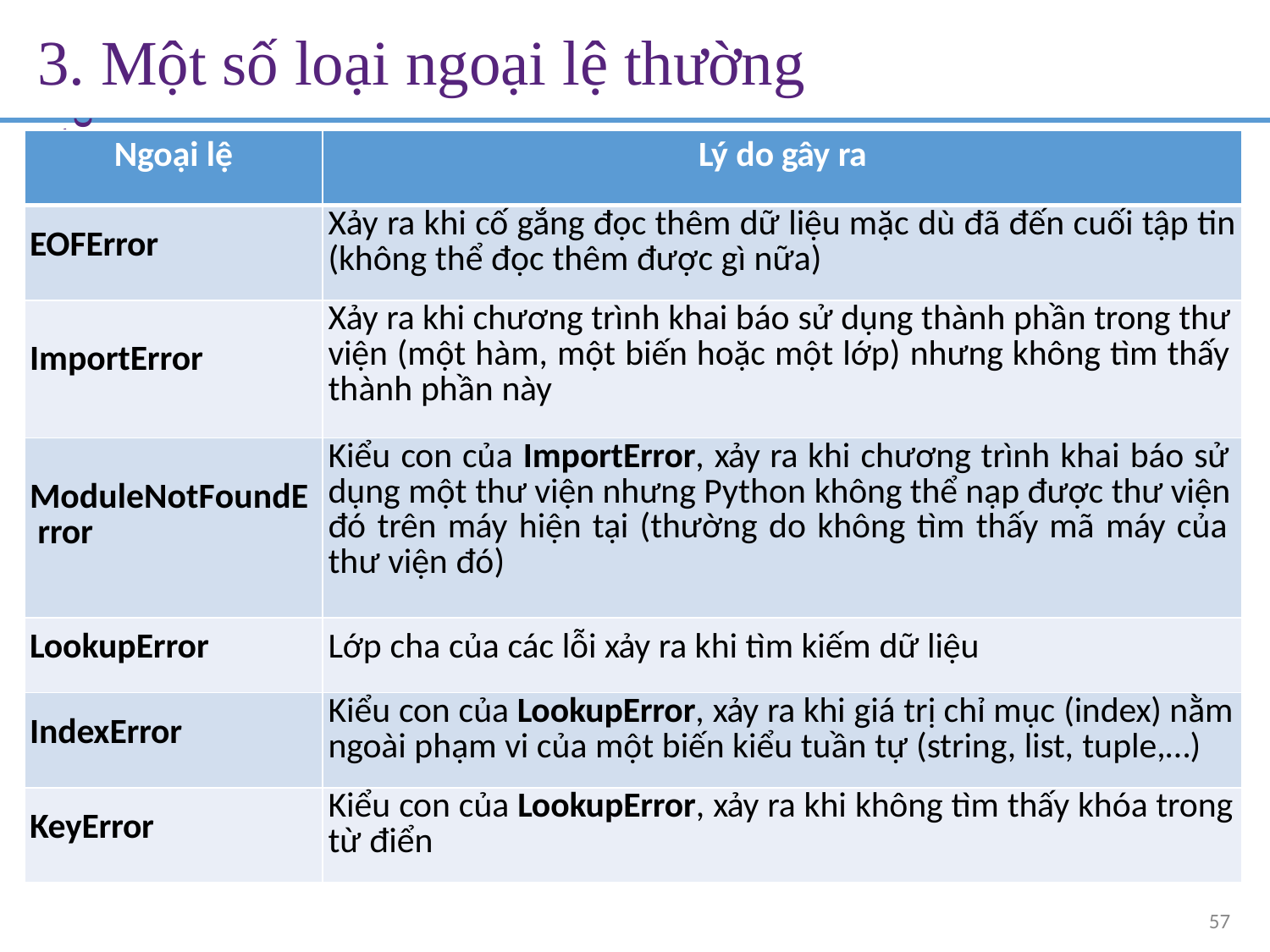

# 3. Một số loại ngoại lệ thường gặp
| Ngoại lệ | Lý do gây ra |
| --- | --- |
| EOFError | Xảy ra khi cố gắng đọc thêm dữ liệu mặc dù đã đến cuối tập tin (không thể đọc thêm được gì nữa) |
| ImportError | Xảy ra khi chương trình khai báo sử dụng thành phần trong thư viện (một hàm, một biến hoặc một lớp) nhưng không tìm thấy thành phần này |
| ModuleNotFoundE rror | Kiểu con của ImportError, xảy ra khi chương trình khai báo sử dụng một thư viện nhưng Python không thể nạp được thư viện đó trên máy hiện tại (thường do không tìm thấy mã máy của thư viện đó) |
| LookupError | Lớp cha của các lỗi xảy ra khi tìm kiếm dữ liệu |
| IndexError | Kiểu con của LookupError, xảy ra khi giá trị chỉ mục (index) nằm ngoài phạm vi của một biến kiểu tuần tự (string, list, tuple,…) |
| KeyError | Kiểu con của LookupError, xảy ra khi không tìm thấy khóa trong từ điển |

57